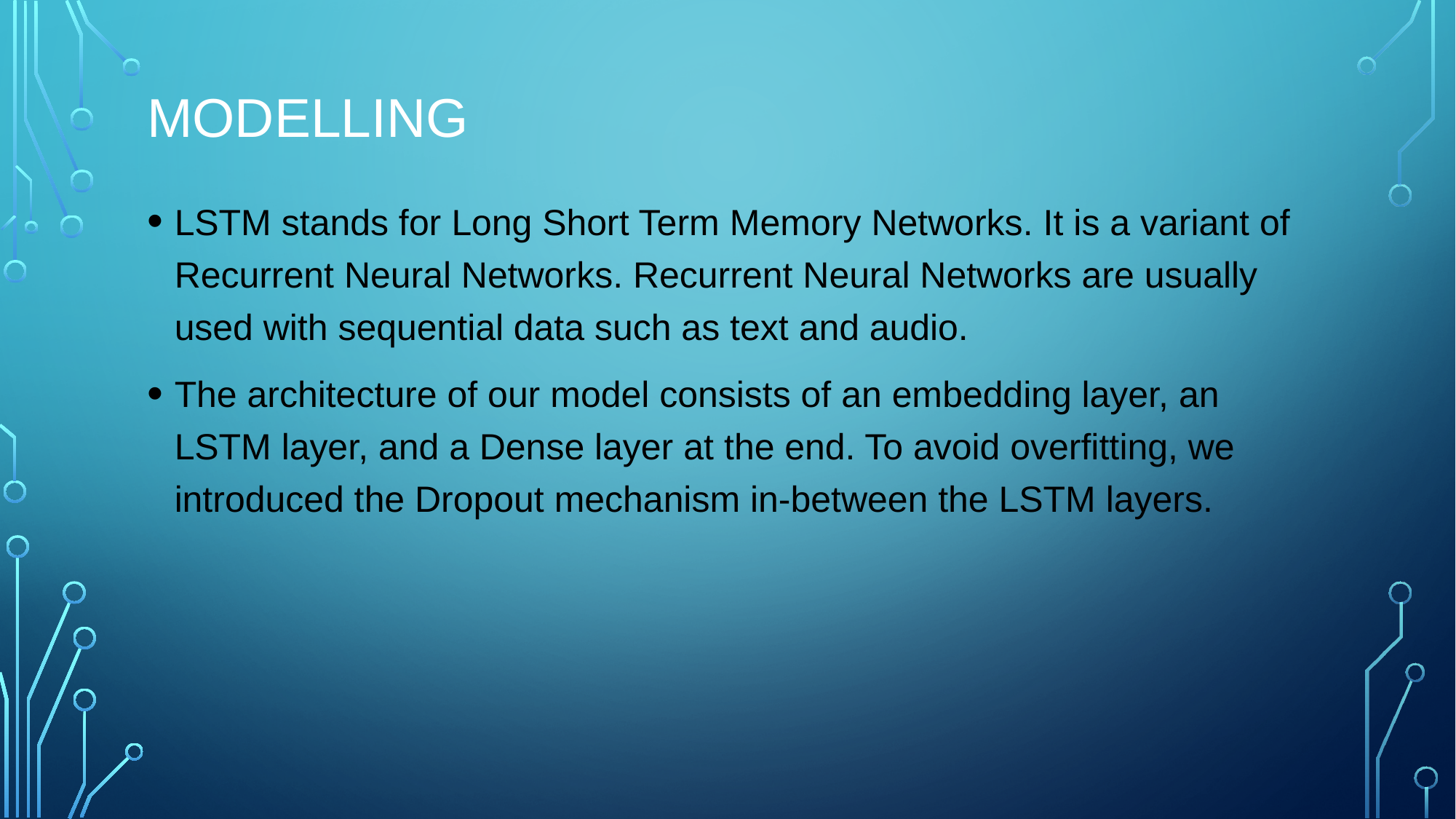

# Modelling
LSTM stands for Long Short Term Memory Networks. It is a variant of Recurrent Neural Networks. Recurrent Neural Networks are usually used with sequential data such as text and audio.
The architecture of our model consists of an embedding layer, an LSTM layer, and a Dense layer at the end. To avoid overfitting, we introduced the Dropout mechanism in-between the LSTM layers.